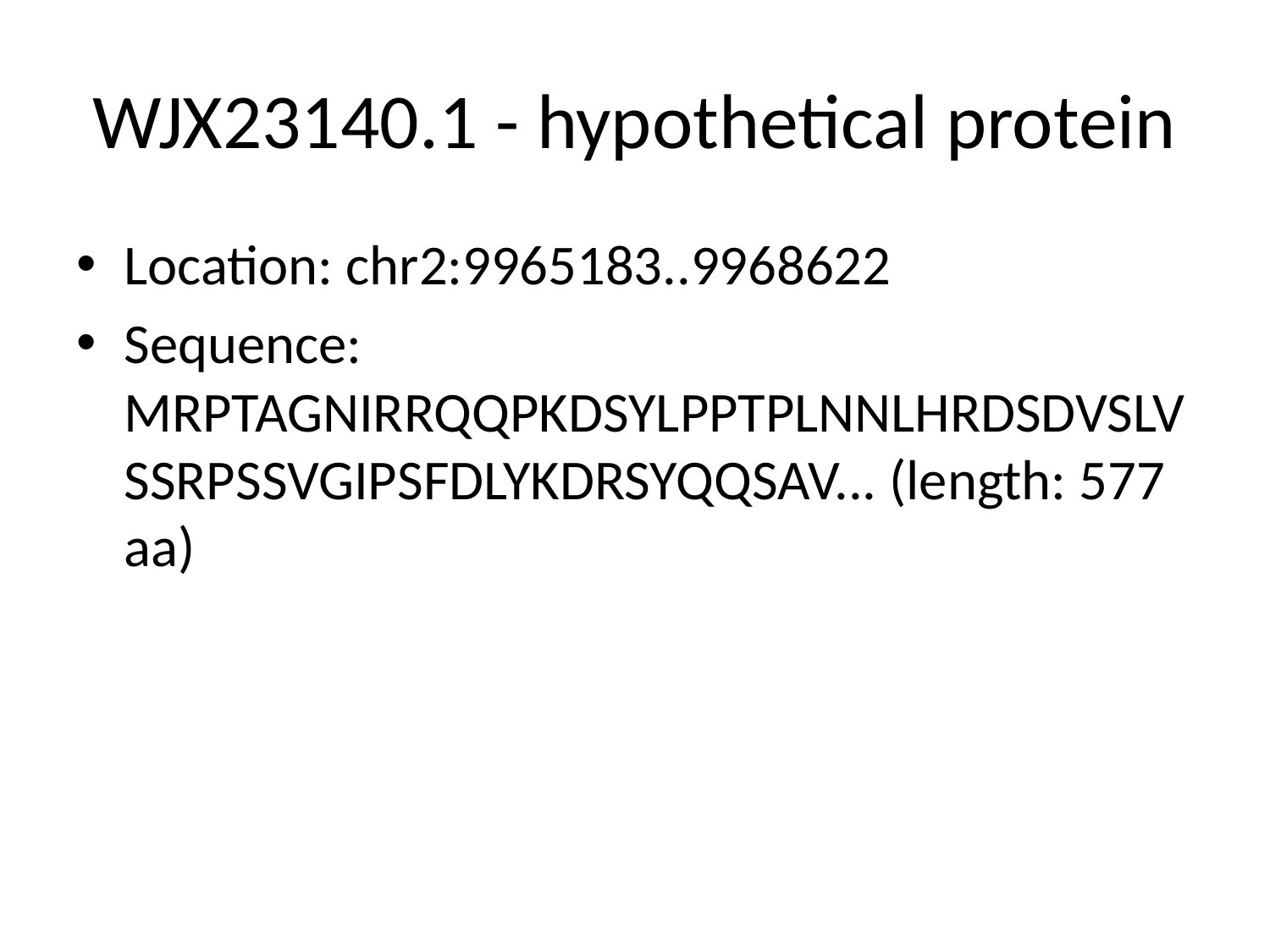

# WJX23140.1 - hypothetical protein
Location: chr2:9965183..9968622
Sequence: MRPTAGNIRRQQPKDSYLPPTPLNNLHRDSDVSLVSSRPSSVGIPSFDLYKDRSYQQSAV... (length: 577 aa)